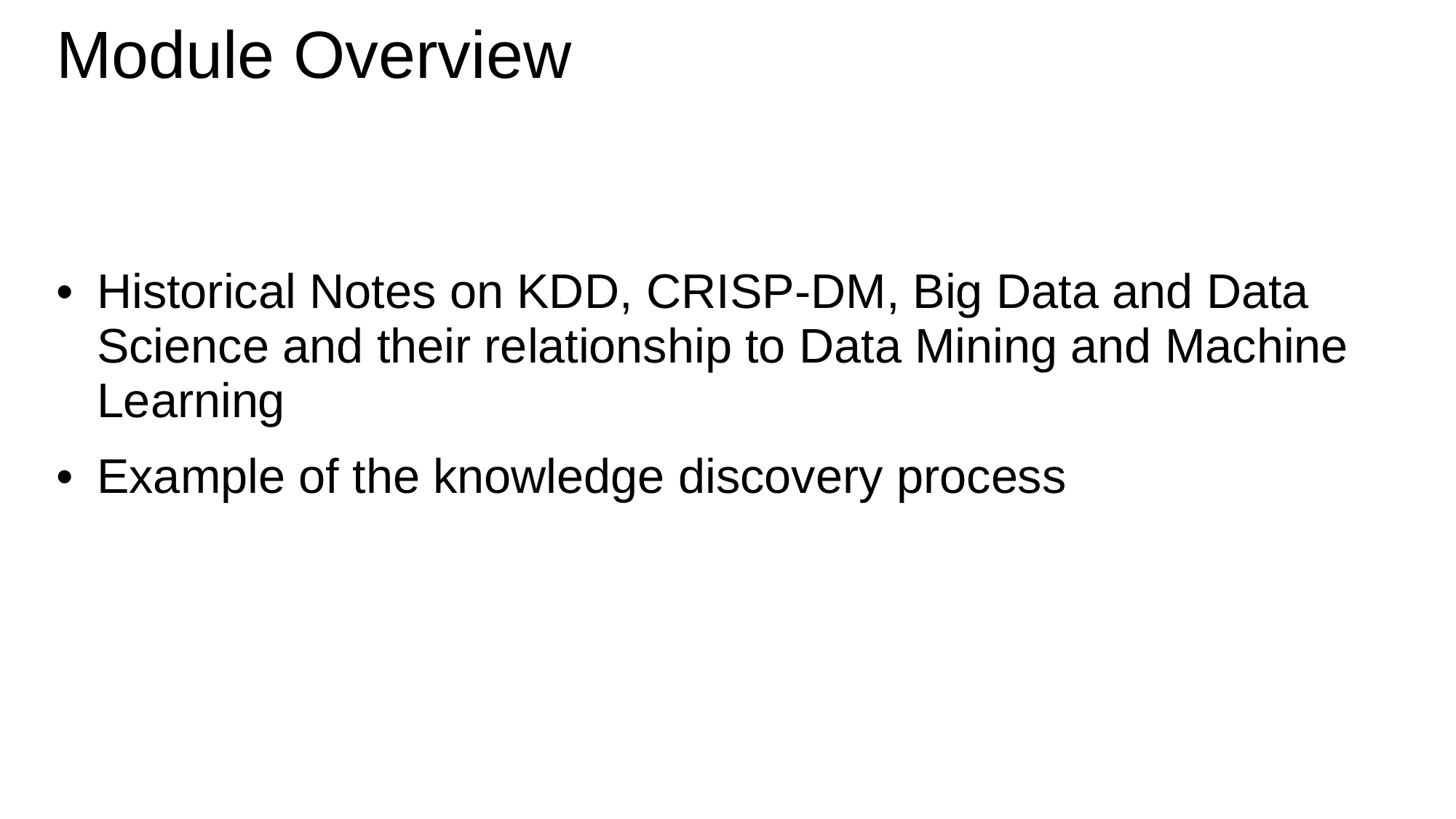

# Module Overview
Historical Notes on KDD, CRISP-DM, Big Data and Data Science and their relationship to Data Mining and Machine Learning
Example of the knowledge discovery process